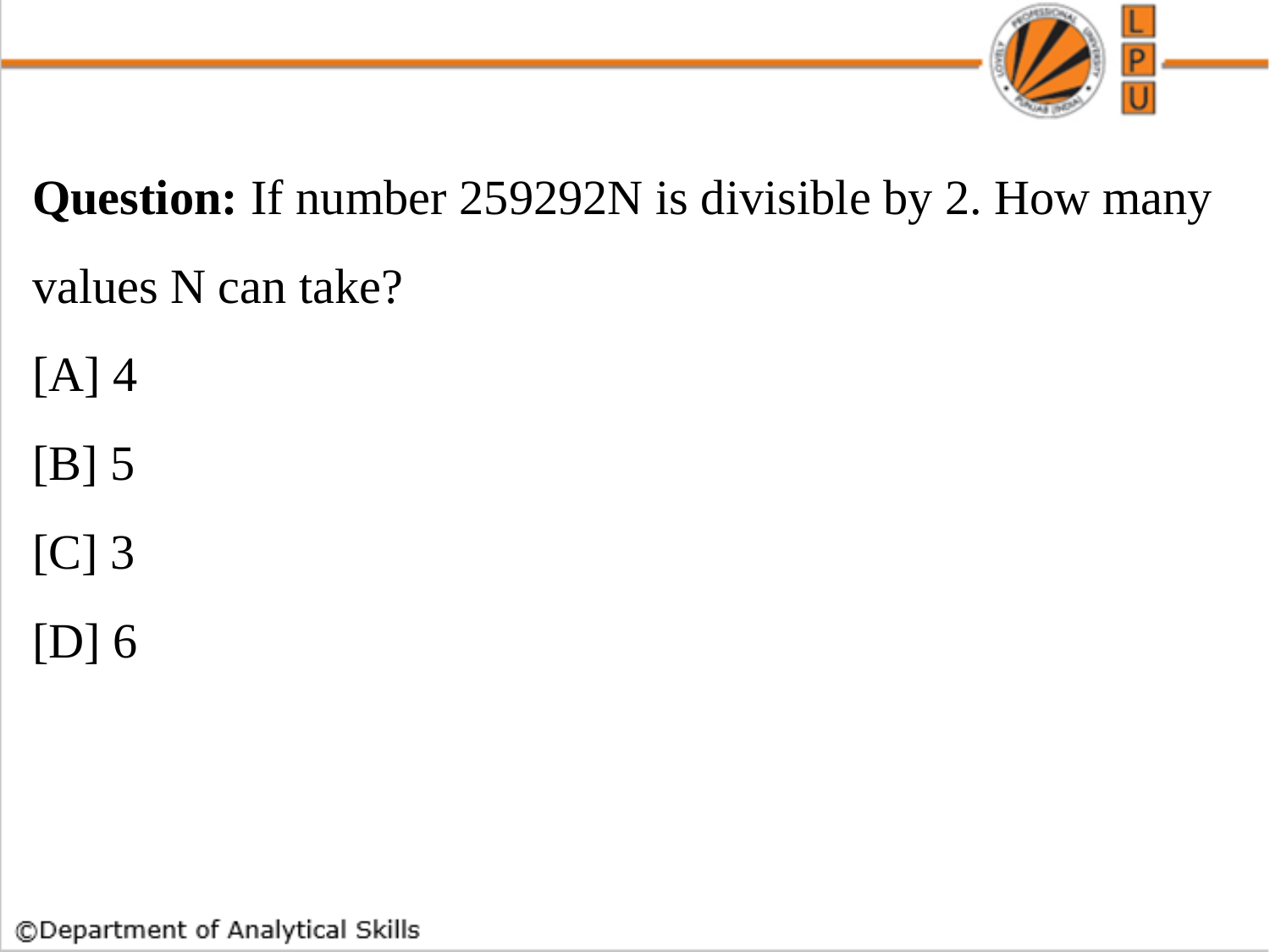

Question: If number 259292N is divisible by 2. How many
values N can take?
[A] 4
[B] 5
[C] 3
[D] 6